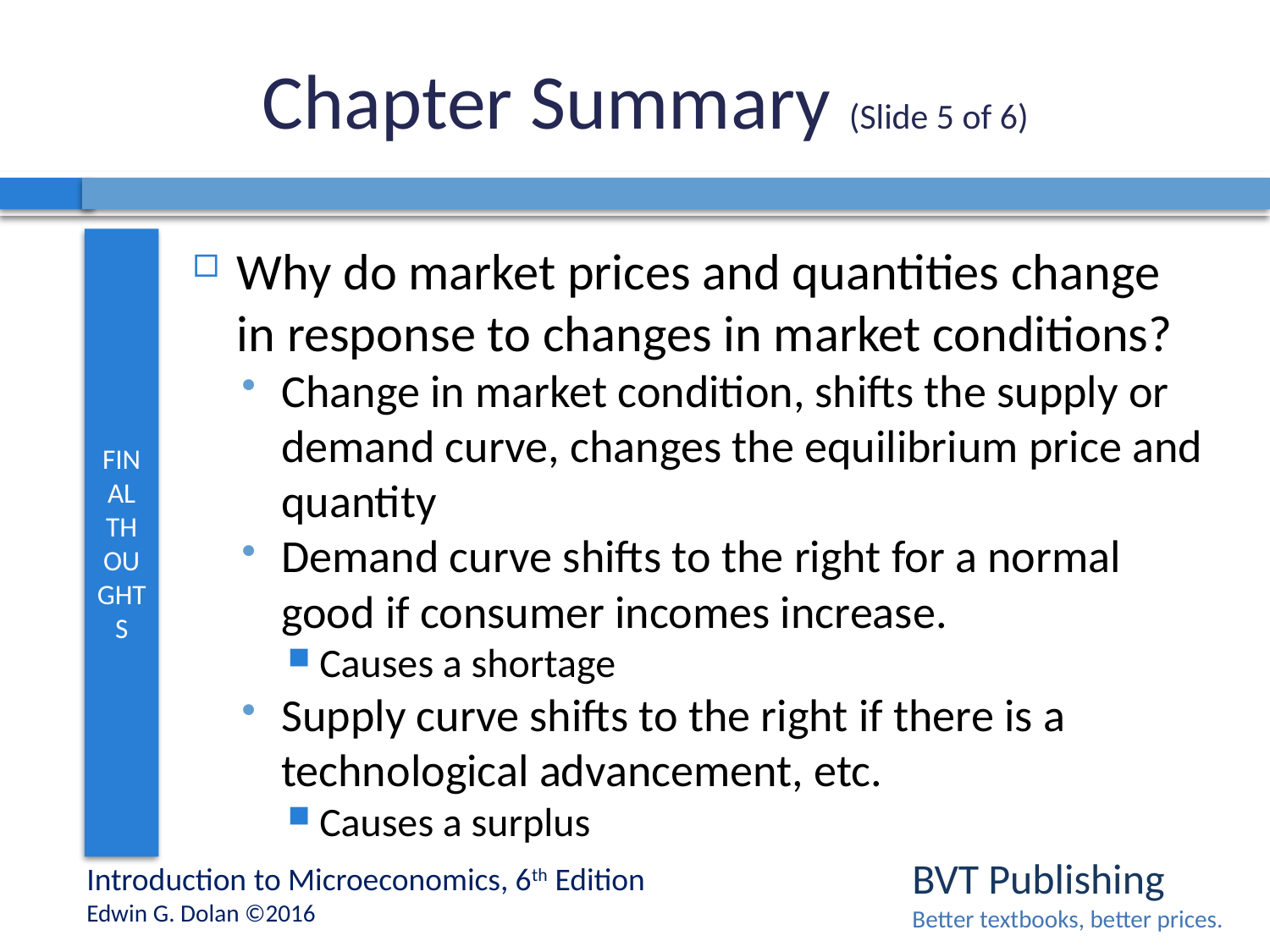

# Chapter Summary (Slide 5 of 6)
Why do market prices and quantities change in response to changes in market conditions?
Change in market condition, shifts the supply or demand curve, changes the equilibrium price and quantity
Demand curve shifts to the right for a normal good if consumer incomes increase.
Causes a shortage
Supply curve shifts to the right if there is a technological advancement, etc.
Causes a surplus